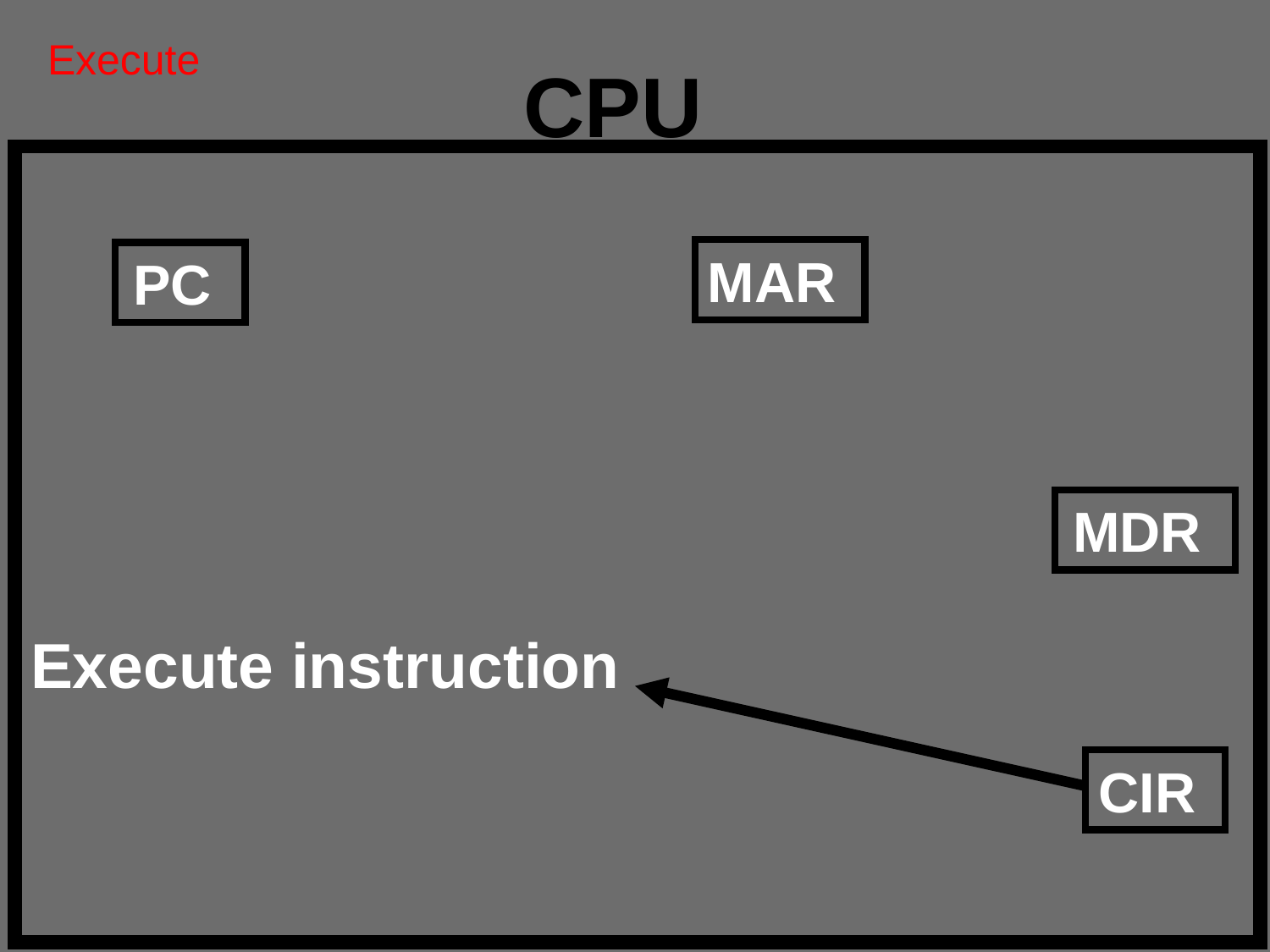

Execute
CPU

MAR
PC
MDR
Execute instruction

CIR